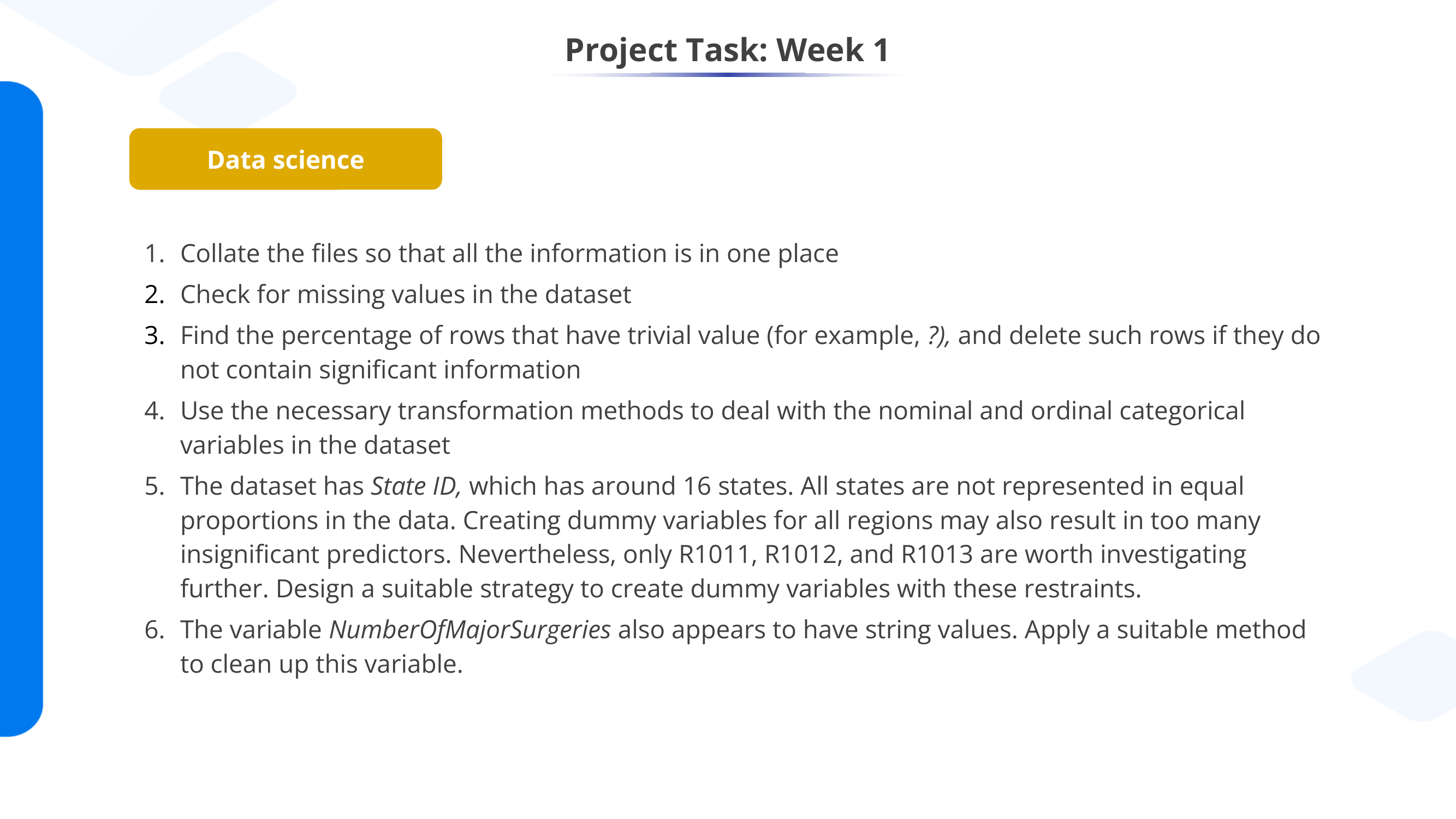

# Project Task: Week 1

Data science
Collate the files so that all the information is in one place
Check for missing values in the dataset
Find the percentage of rows that have trivial value (for example, ?), and delete such rows if they do not contain significant information
Use the necessary transformation methods to deal with the nominal and ordinal categorical variables in the dataset
The dataset has State ID, which has around 16 states. All states are not represented in equal proportions in the data. Creating dummy variables for all regions may also result in too many insignificant predictors. Nevertheless, only R1011, R1012, and R1013 are worth investigating further. Design a suitable strategy to create dummy variables with these restraints.
The variable NumberOfMajorSurgeries also appears to have string values. Apply a suitable method to clean up this variable.